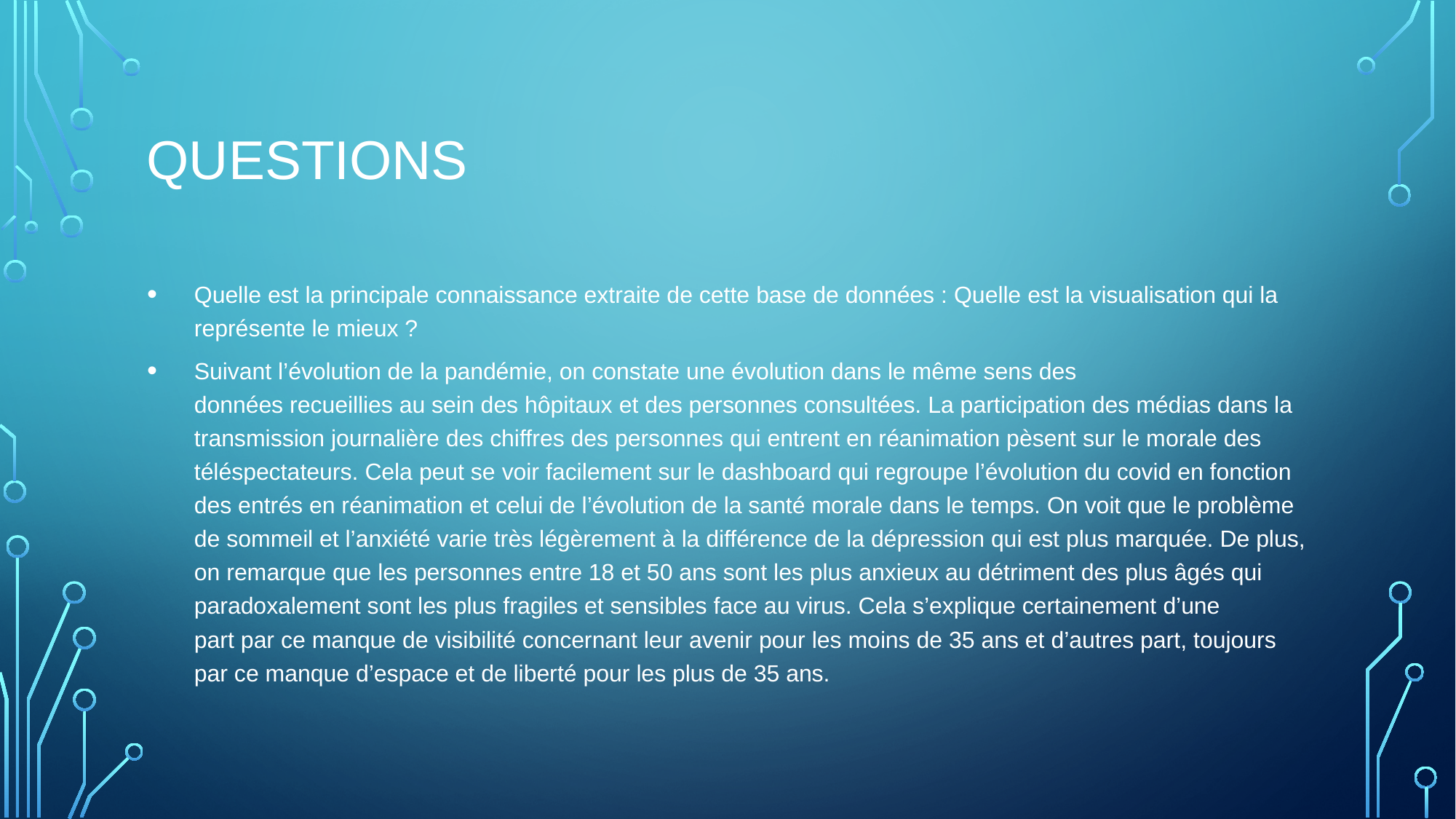

Questions
Quelle est la principale connaissance extraite de cette base de données : Quelle est la visualisation qui la représente le mieux ?
Suivant l’évolution de la pandémie, on constate une évolution dans le même sens des données recueillies au sein des hôpitaux et des personnes consultées. La participation des médias dans la transmission journalière des chiffres des personnes qui entrent en réanimation pèsent sur le morale des téléspectateurs. Cela peut se voir facilement sur le dashboard qui regroupe l’évolution du covid en fonction des entrés en réanimation et celui de l’évolution de la santé morale dans le temps. On voit que le problème de sommeil et l’anxiété varie très légèrement à la différence de la dépression qui est plus marquée. De plus, on remarque que les personnes entre 18 et 50 ans sont les plus anxieux au détriment des plus âgés qui paradoxalement sont les plus fragiles et sensibles face au virus. Cela s’explique certainement d’une part par ce manque de visibilité concernant leur avenir pour les moins de 35 ans et d’autres part, toujours par ce manque d’espace et de liberté pour les plus de 35 ans.